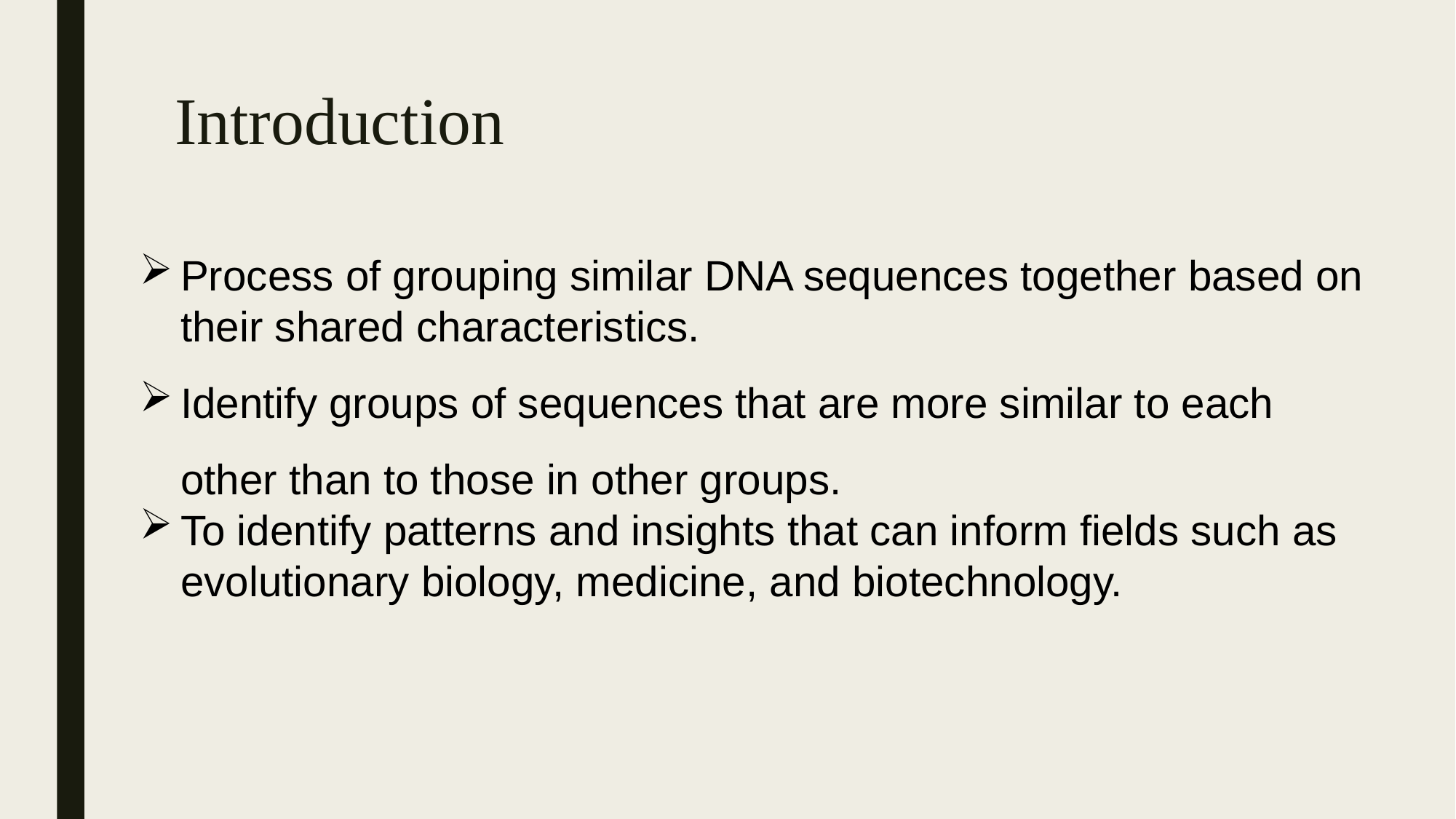

# Introduction
Process of grouping similar DNA sequences together based on their shared characteristics.
Identify groups of sequences that are more similar to each other than to those in other groups.
To identify patterns and insights that can inform fields such as evolutionary biology, medicine, and biotechnology.